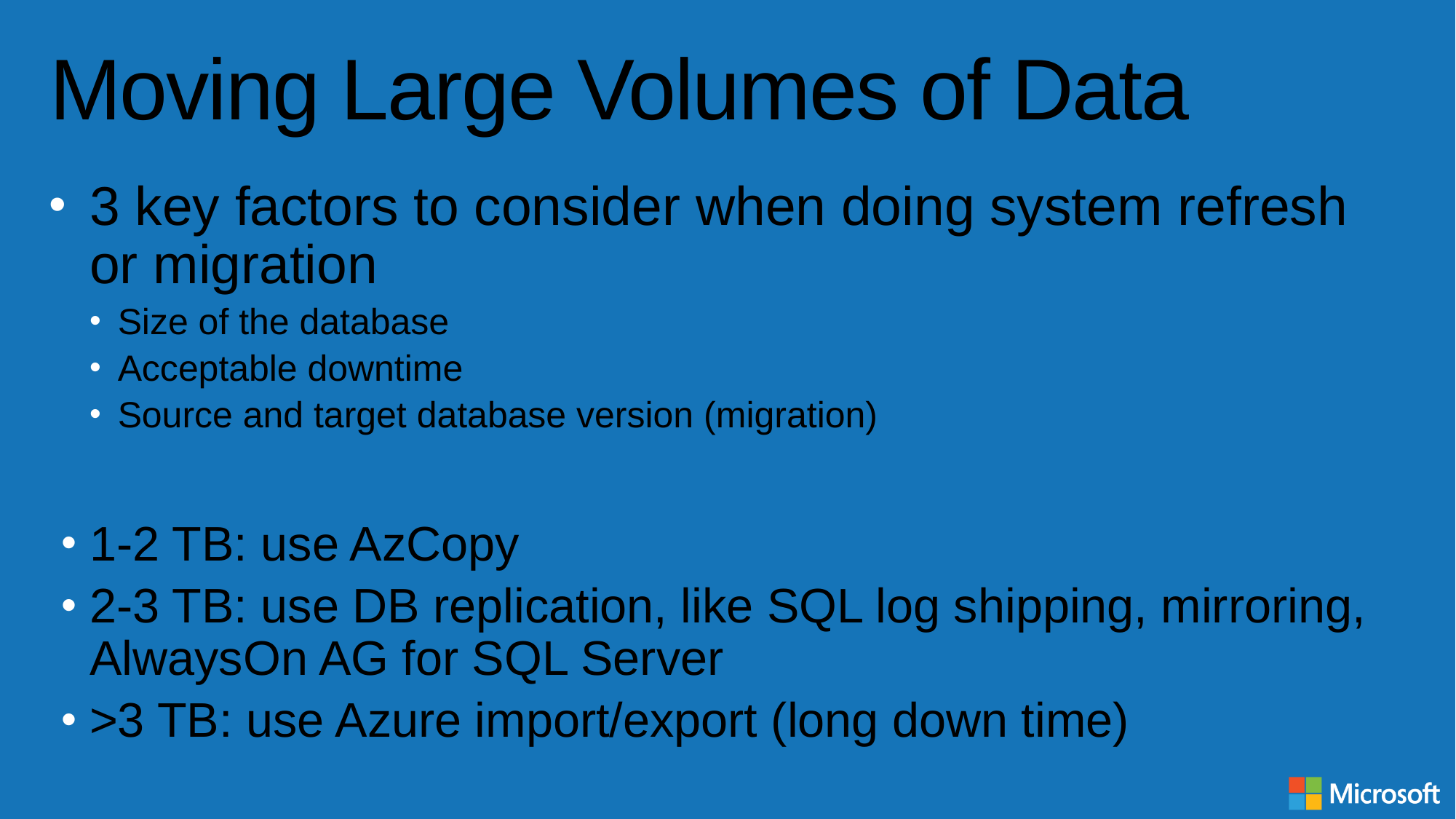

# Moving Large Volumes of Data
3 key factors to consider when doing system refresh or migration
Size of the database
Acceptable downtime
Source and target database version (migration)

1-2 TB: use AzCopy
2-3 TB: use DB replication, like SQL log shipping, mirroring, AlwaysOn AG for SQL Server
>3 TB: use Azure import/export (long down time)